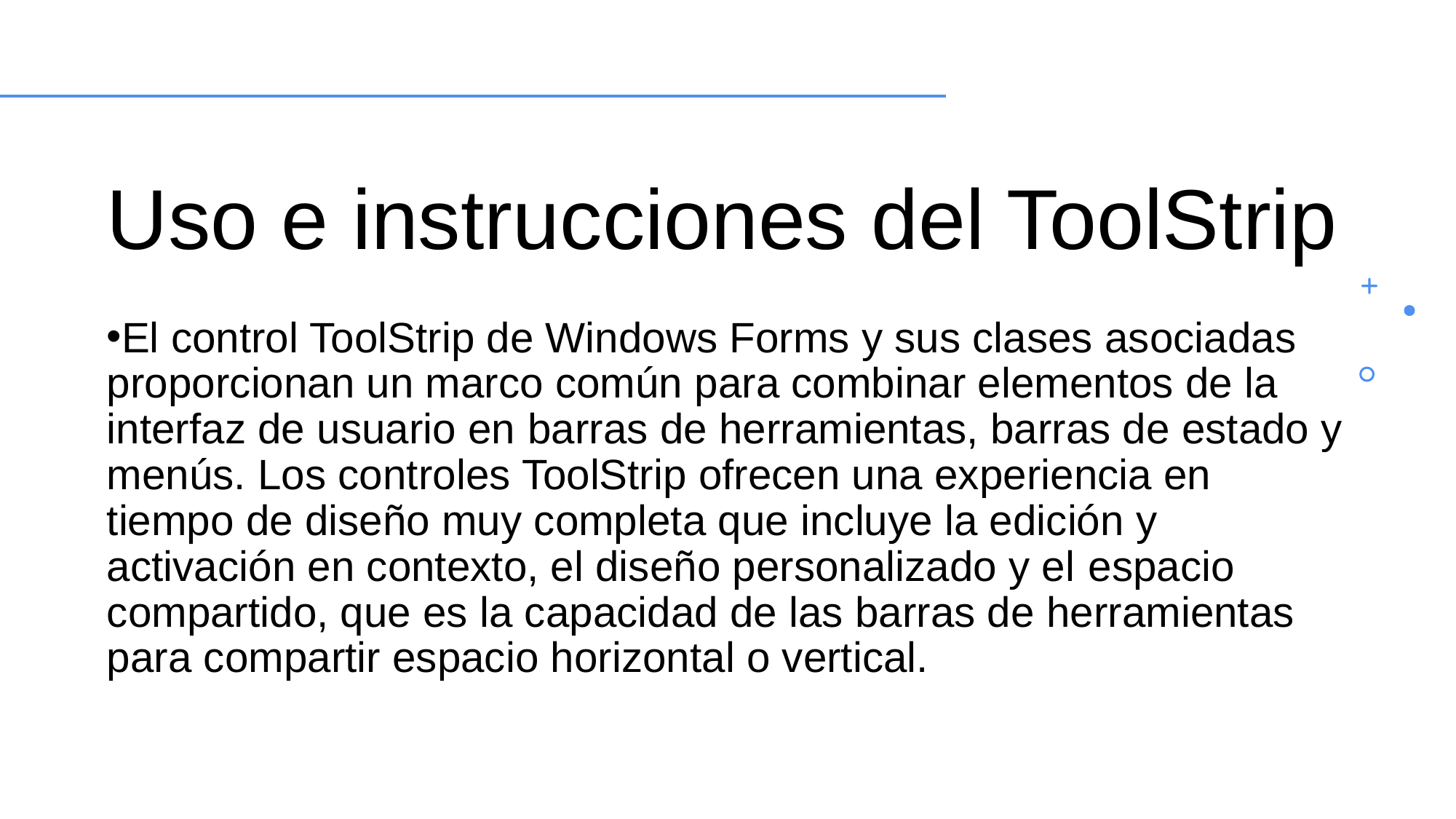

Uso e instrucciones del ToolStrip

El control ToolStrip de Windows Forms y sus clases asociadas proporcionan un marco común para combinar elementos de la interfaz de usuario en barras de herramientas, barras de estado y menús. Los controles ToolStrip ofrecen una experiencia en tiempo de diseño muy completa que incluye la edición y activación en contexto, el diseño personalizado y el espacio compartido, que es la capacidad de las barras de herramientas para compartir espacio horizontal o vertical.